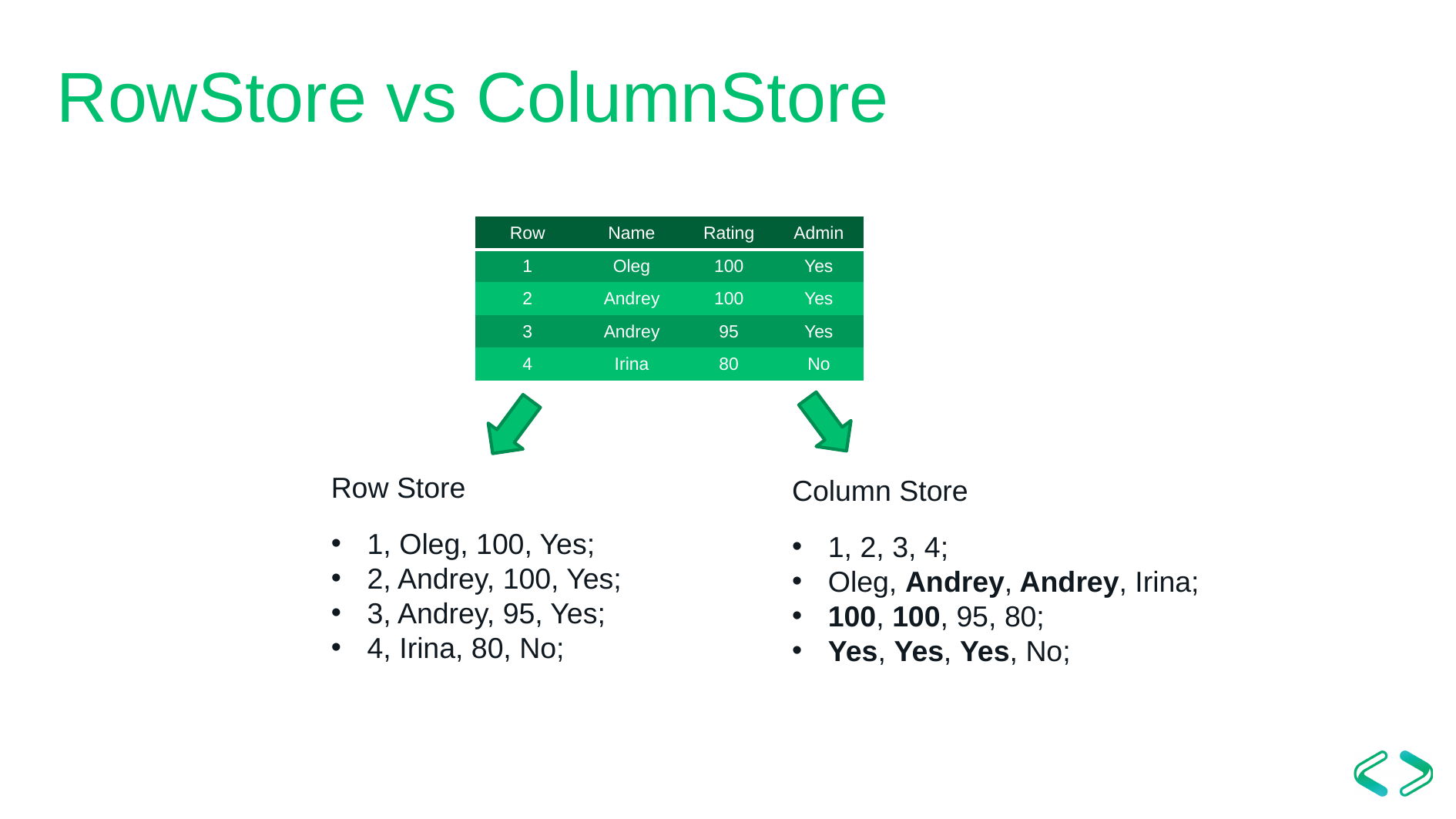

RowStore vs ColumnStore
| Row | Name | Rating | Admin |
| --- | --- | --- | --- |
| 1 | Oleg | 100 | Yes |
| 2 | Andrey | 100 | Yes |
| 3 | Andrey | 95 | Yes |
| 4 | Irina | 80 | No |

Row Store

1, Oleg, 100, Yes;
2, Andrey, 100, Yes;
3, Andrey, 95, Yes;
4, Irina, 80, No;
Column Store

1, 2, 3, 4;
Oleg, Andrey, Andrey, Irina;
100, 100, 95, 80;
Yes, Yes, Yes, No;